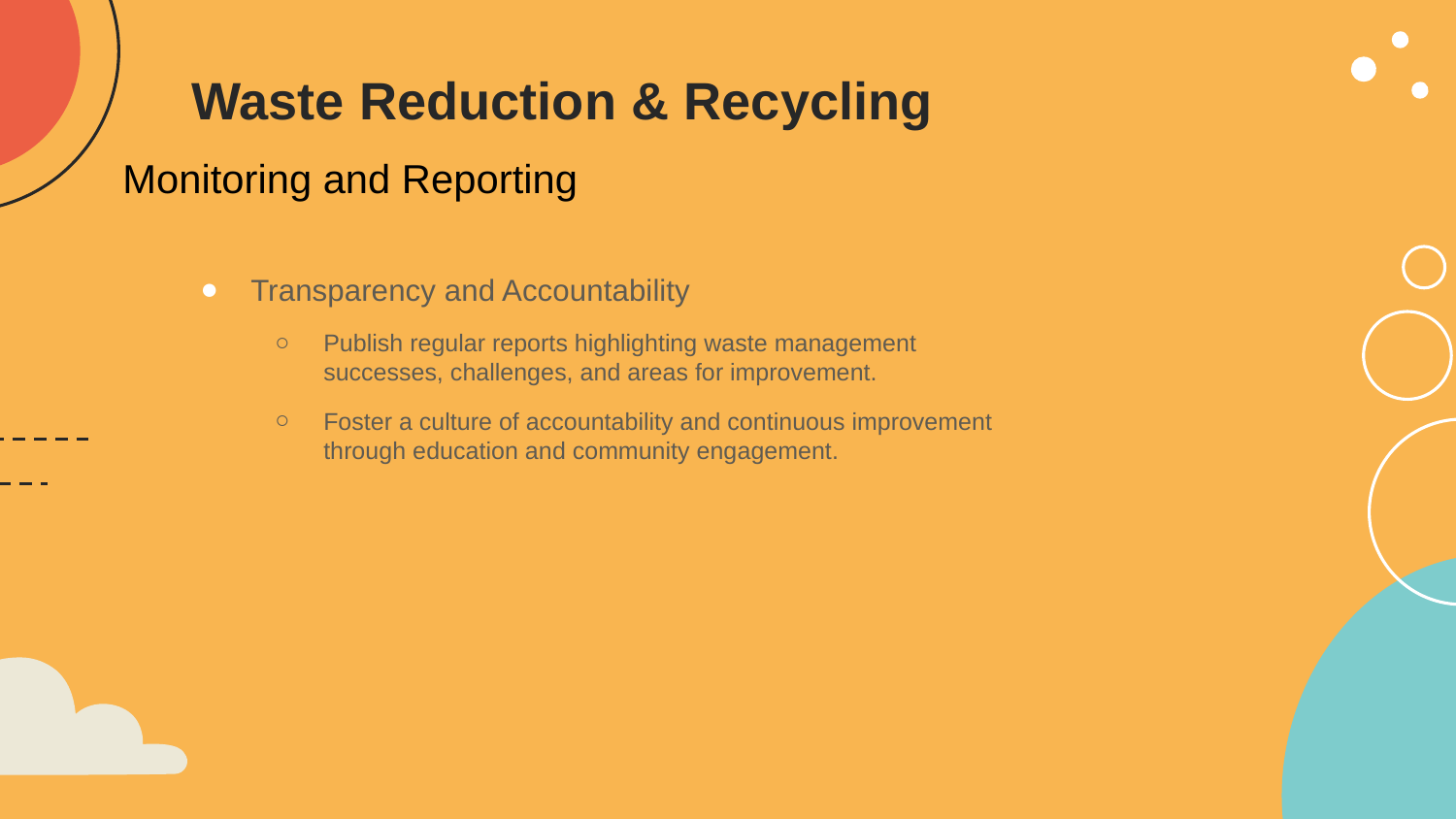

# Waste Reduction & Recycling
Monitoring and Reporting ​
Transparency and Accountability
Publish regular reports highlighting waste management successes, challenges, and areas for improvement.
Foster a culture of accountability and continuous improvement through education and community engagement.